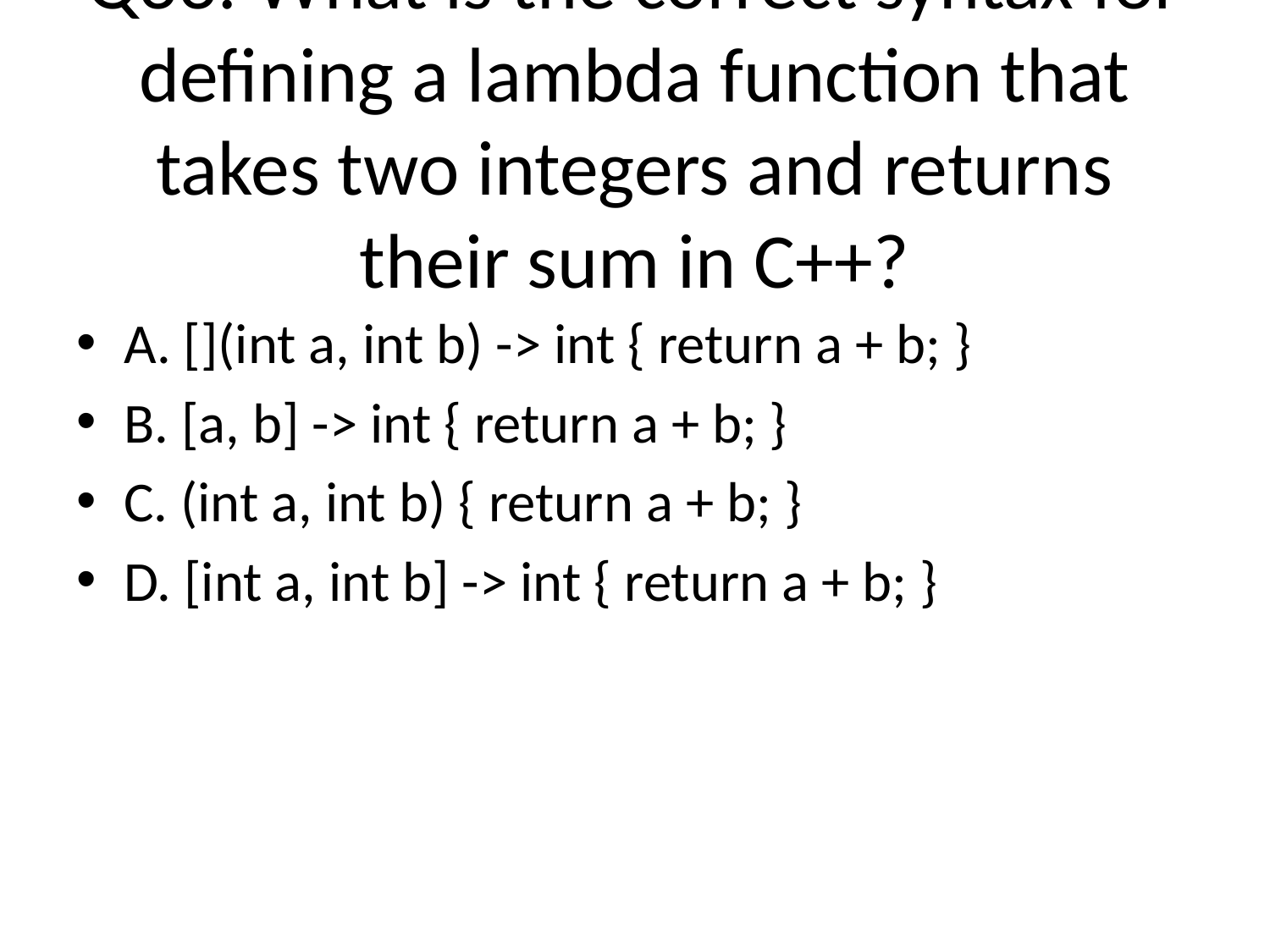

# Q33: What is the correct syntax for defining a lambda function that takes two integers and returns their sum in C++?

A. [](int a, int b) -> int { return a + b; }
B. [a, b] -> int { return a + b; }
C. (int a, int b) { return a + b; }
D. [int a, int b] -> int { return a + b; }